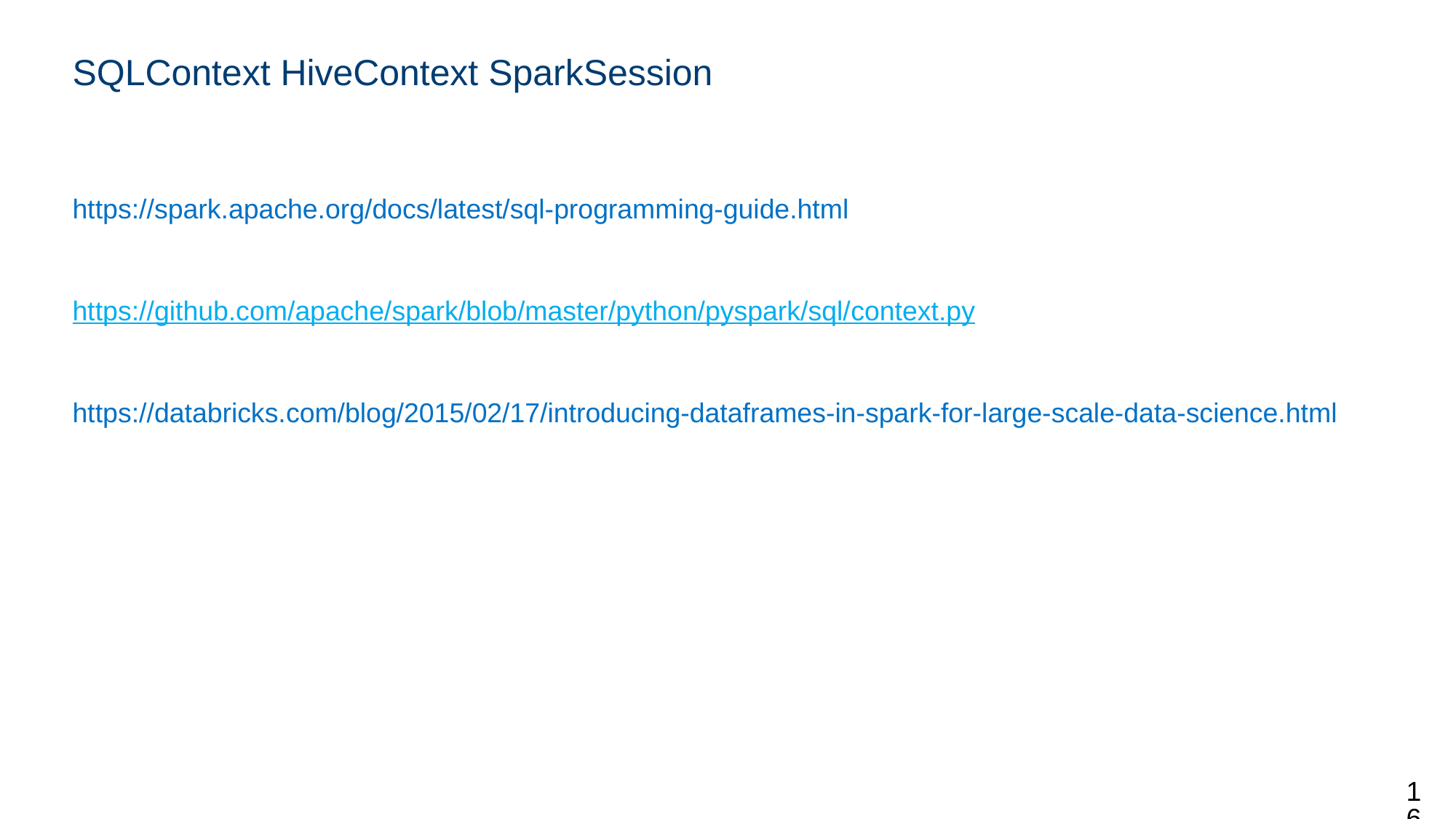

# SQLContext HiveContext SparkSession
https://spark.apache.org/docs/latest/sql-programming-guide.html

https://github.com/apache/spark/blob/master/python/pyspark/sql/context.py

https://databricks.com/blog/2015/02/17/introducing-dataframes-in-spark-for-large-scale-data-science.html
https://software.intel.com/bigdl
16